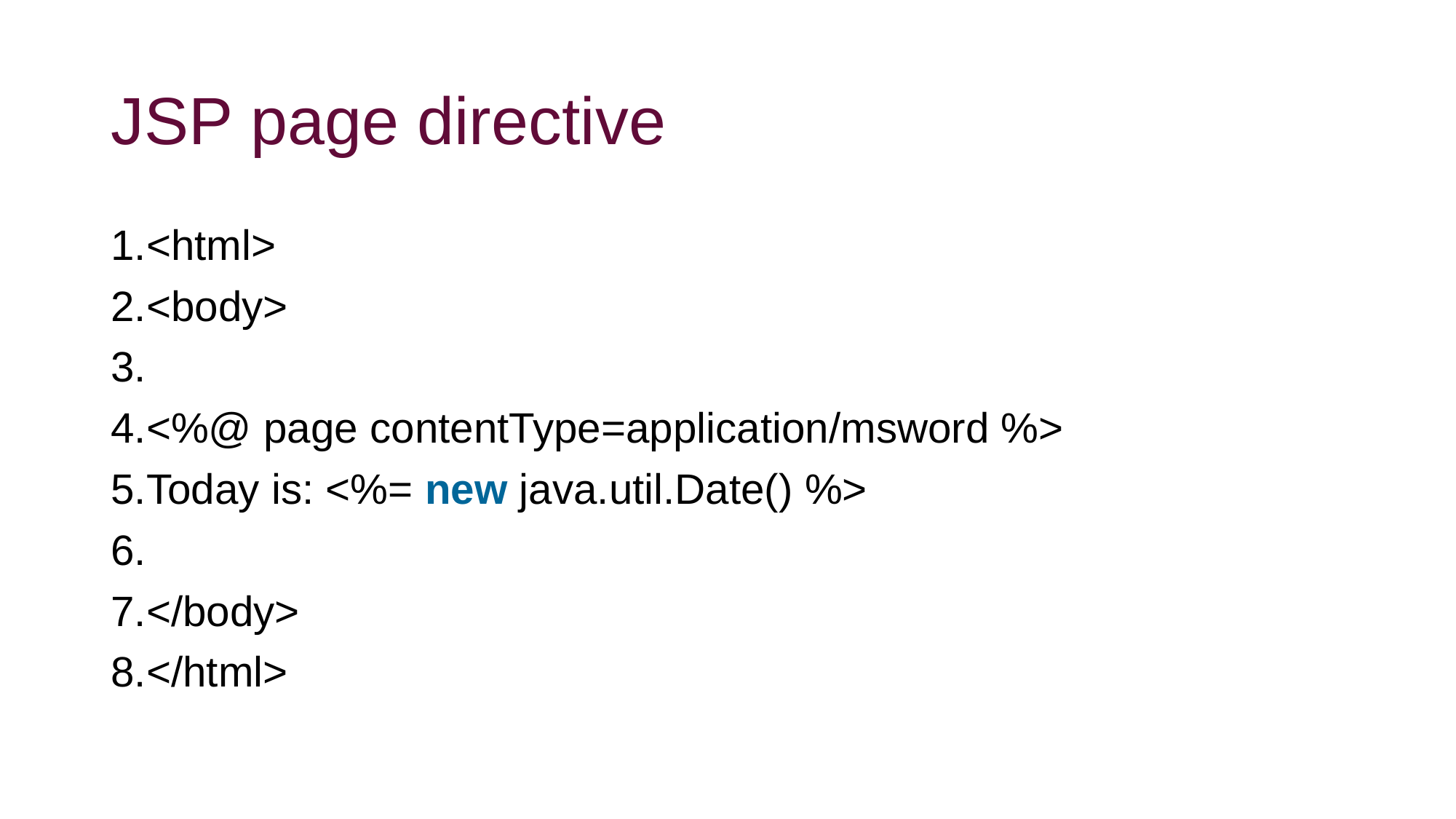

# JSP page directive
<html>
<body>

<%@ page contentType=application/msword %>
Today is: <%= new java.util.Date() %>

</body>
</html>